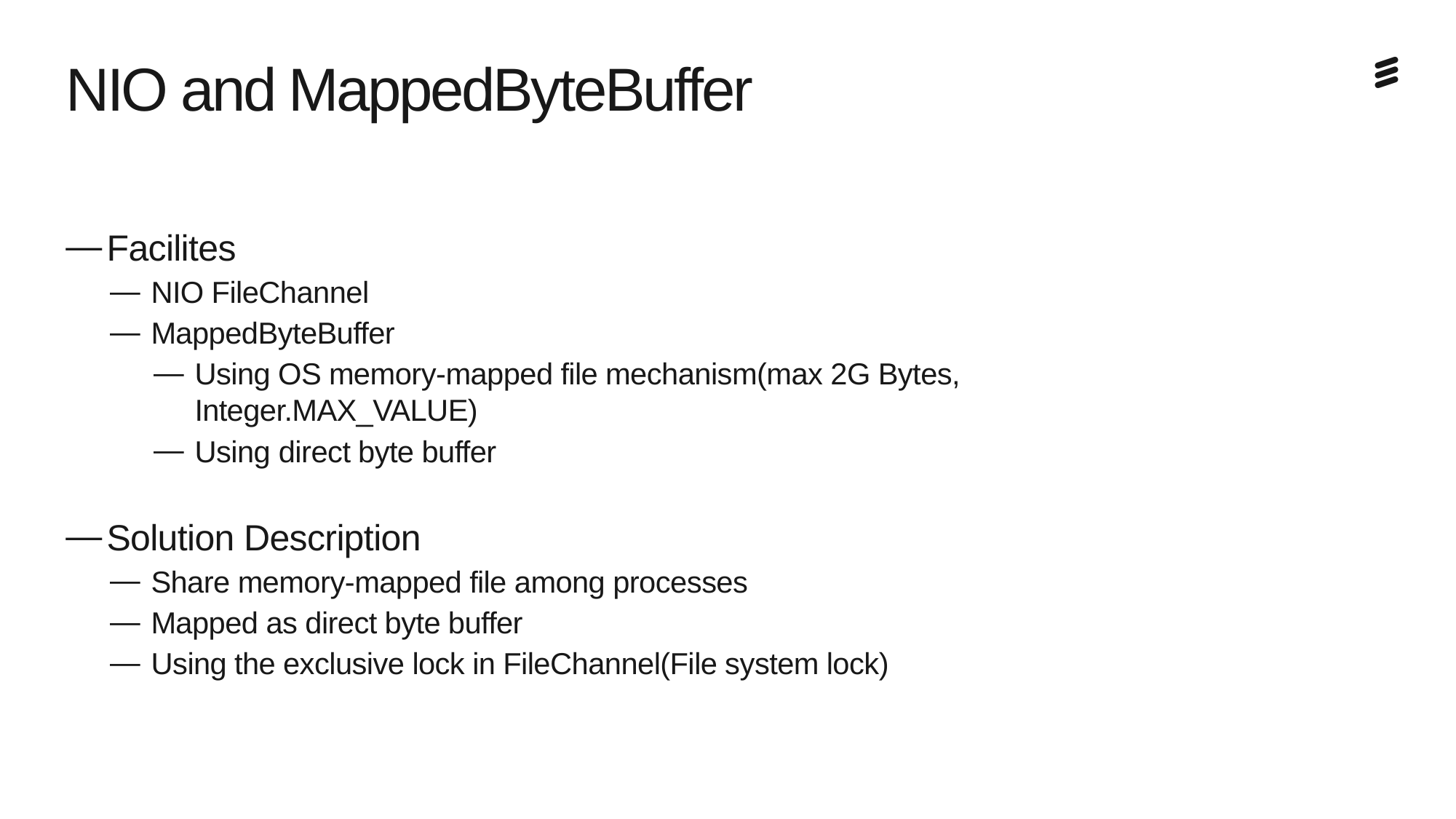

# NIO and MappedByteBuffer
Facilites
NIO FileChannel
MappedByteBuffer
Using OS memory-mapped file mechanism(max 2G Bytes, Integer.MAX_VALUE)
Using direct byte buffer

Solution Description
Share memory-mapped file among processes
Mapped as direct byte buffer
Using the exclusive lock in FileChannel(File system lock)